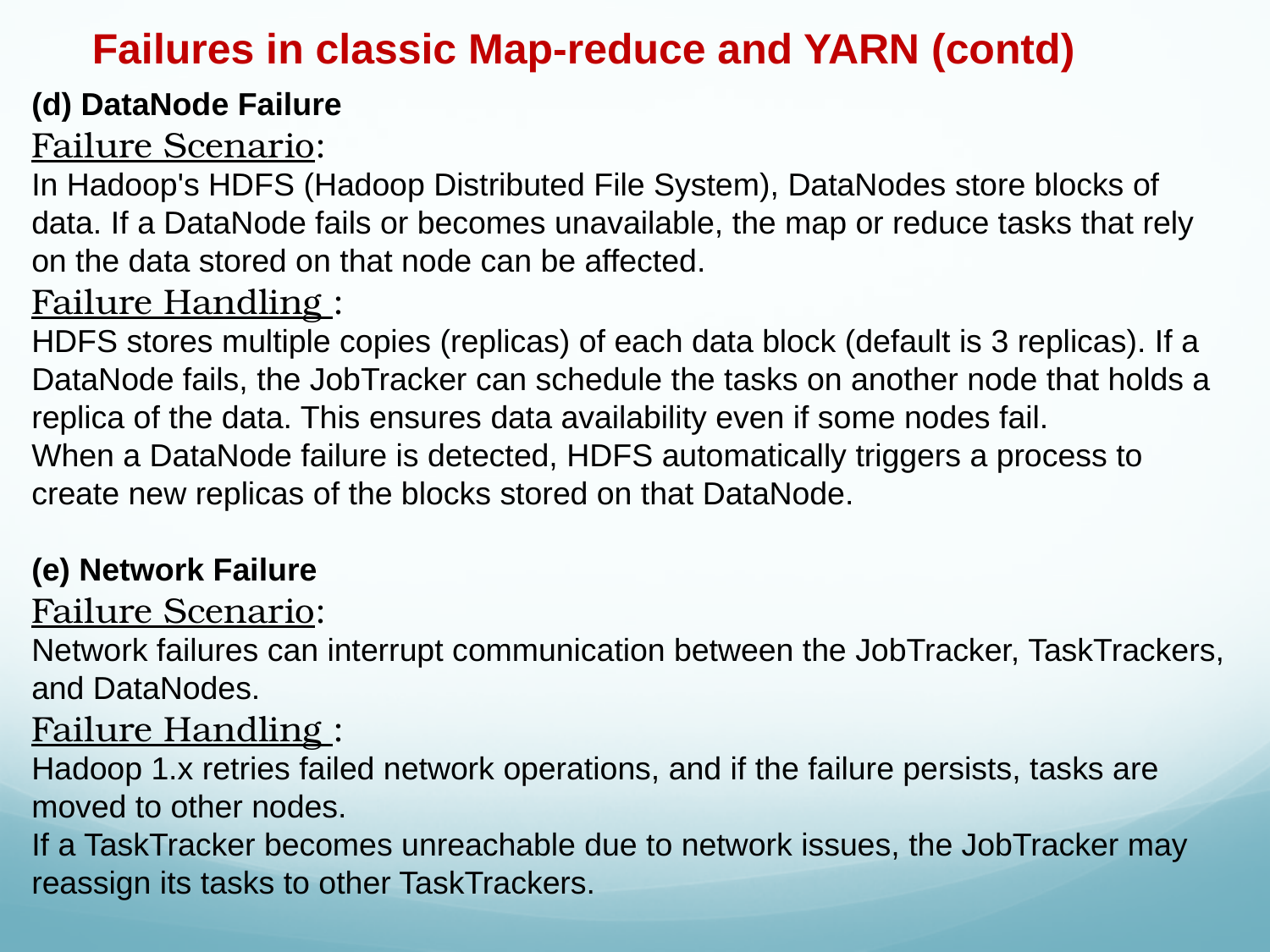

Failures in classic Map-reduce and YARN (contd)
(d) DataNode Failure
Failure Scenario:
In Hadoop's HDFS (Hadoop Distributed File System), DataNodes store blocks of data. If a DataNode fails or becomes unavailable, the map or reduce tasks that rely on the data stored on that node can be affected.
Failure Handling :
HDFS stores multiple copies (replicas) of each data block (default is 3 replicas). If a DataNode fails, the JobTracker can schedule the tasks on another node that holds a replica of the data. This ensures data availability even if some nodes fail.
When a DataNode failure is detected, HDFS automatically triggers a process to create new replicas of the blocks stored on that DataNode.

(e) Network Failure
Failure Scenario:
Network failures can interrupt communication between the JobTracker, TaskTrackers, and DataNodes.
Failure Handling :
Hadoop 1.x retries failed network operations, and if the failure persists, tasks are moved to other nodes.
If a TaskTracker becomes unreachable due to network issues, the JobTracker may reassign its tasks to other TaskTrackers.